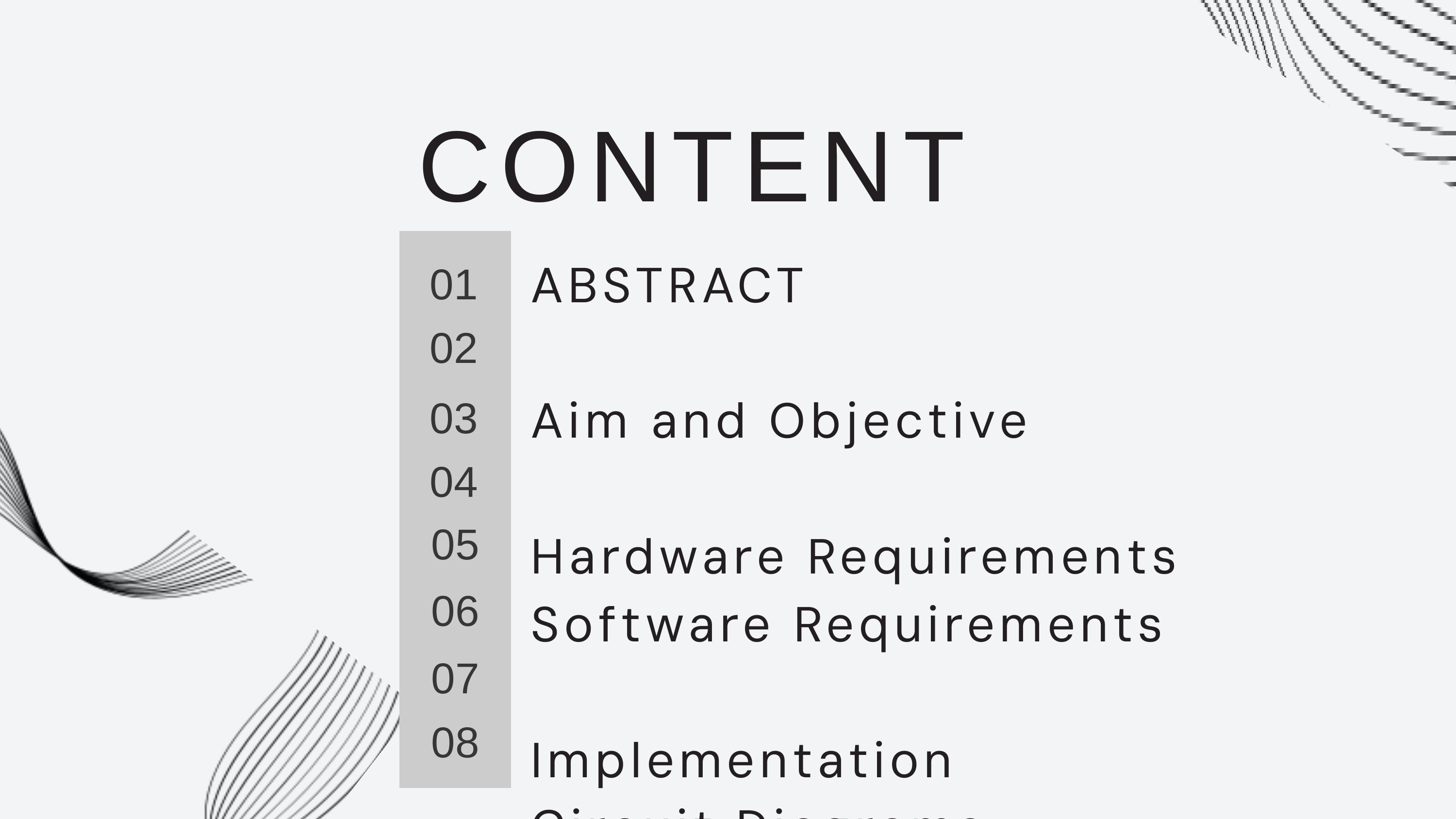

CONTENT

ABSTRACT
Aim and Objective
Hardware Requirements
Software Requirements
Implementation
Circuit Diagrams
Conclusion/Future Scope
References

01
02
03

04
05
06
07
08